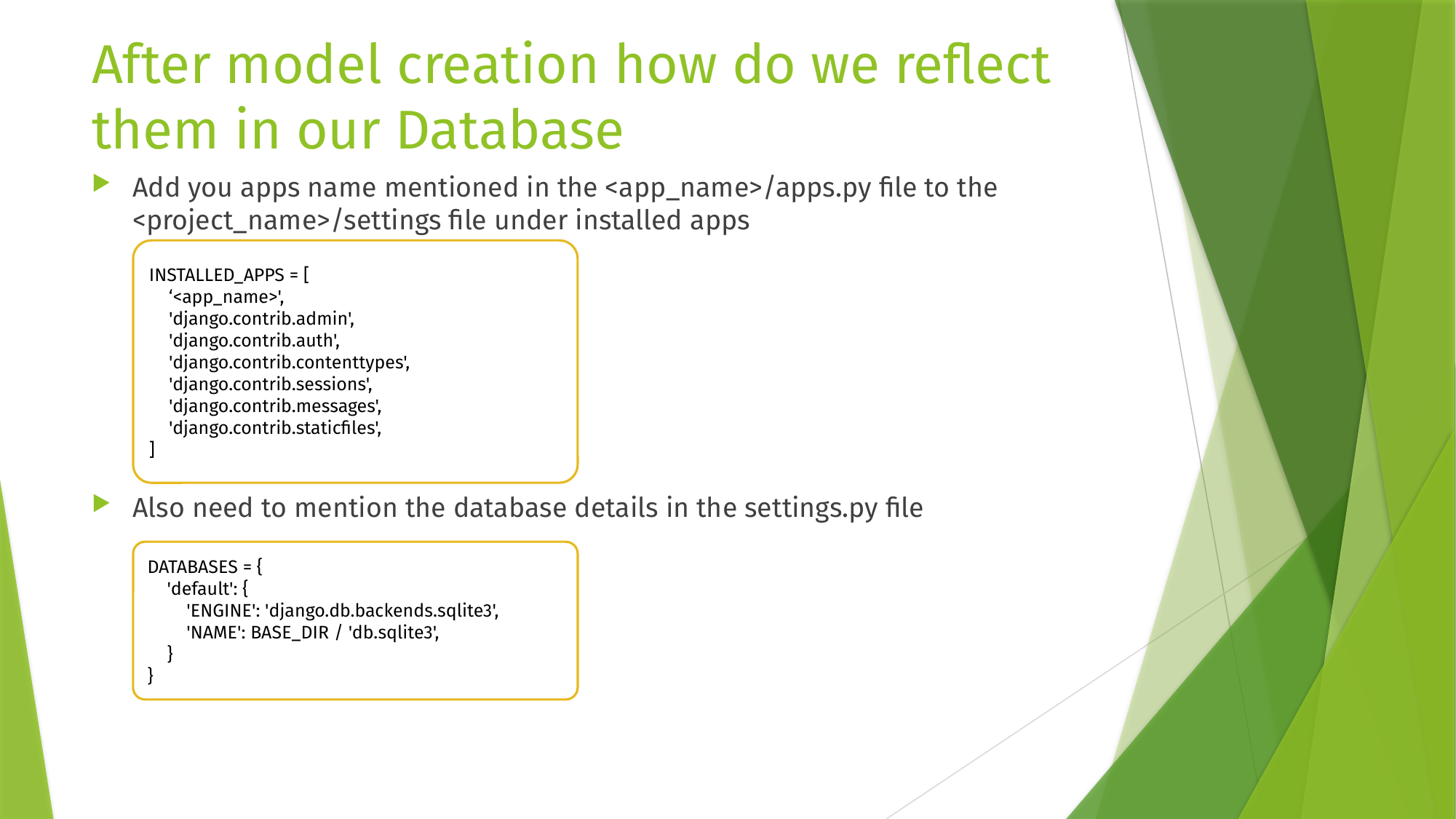

# After model creation how do we reflect them in our Database
Add you apps name mentioned in the <app_name>/apps.py file to the <project_name>/settings file under installed apps

Also need to mention the database details in the settings.py file

INSTALLED_APPS = [
    ‘<app_name>',
    'django.contrib.admin',
    'django.contrib.auth',
    'django.contrib.contenttypes',
    'django.contrib.sessions',
    'django.contrib.messages',
    'django.contrib.staticfiles',
]
DATABASES = {
    'default': {
        'ENGINE': 'django.db.backends.sqlite3',
        'NAME': BASE_DIR / 'db.sqlite3',
    }
}